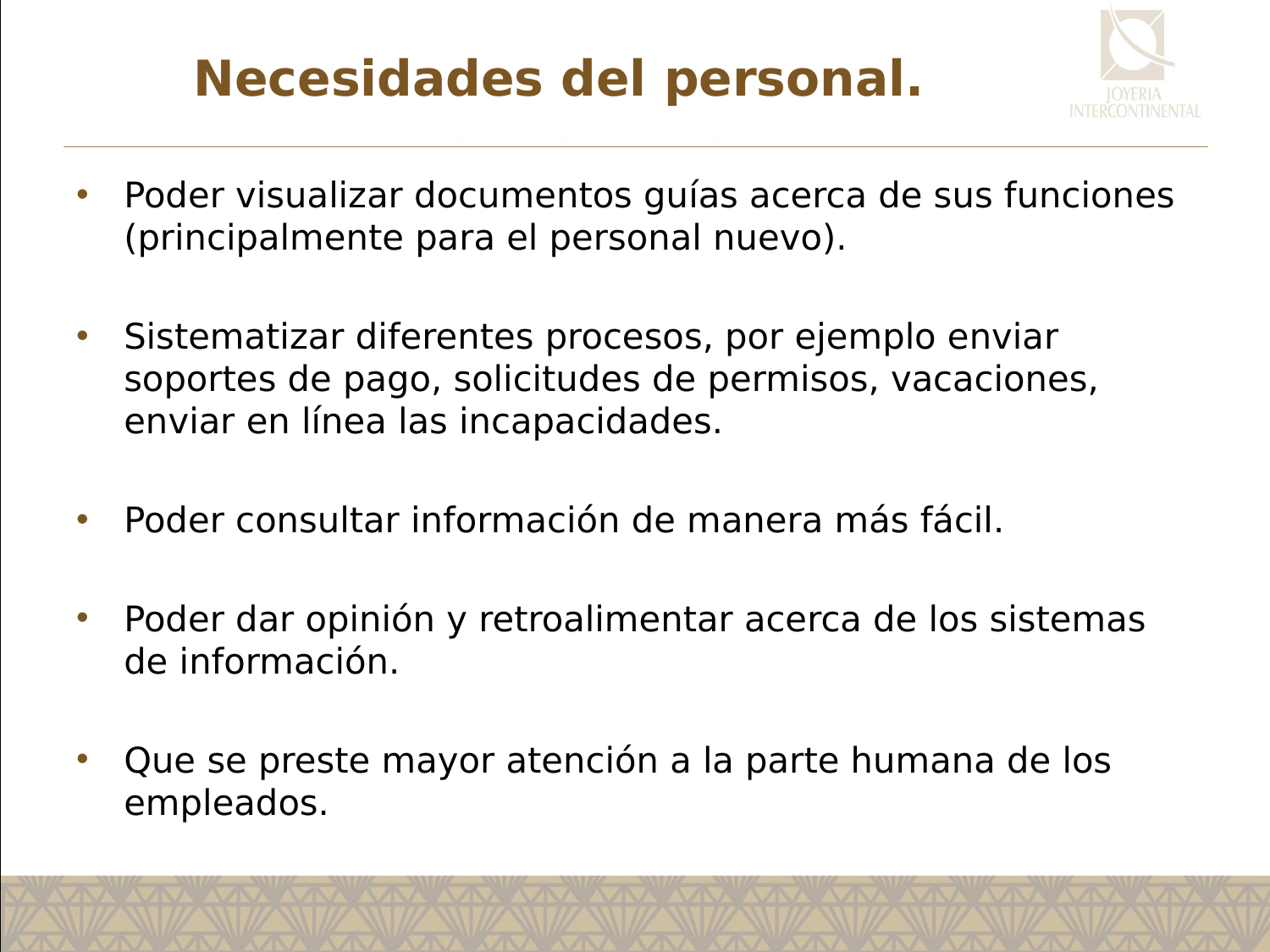

# Necesidades del personal.
Poder visualizar documentos guías acerca de sus funciones (principalmente para el personal nuevo).

Sistematizar diferentes procesos, por ejemplo enviar soportes de pago, solicitudes de permisos, vacaciones, enviar en línea las incapacidades.

Poder consultar información de manera más fácil.

Poder dar opinión y retroalimentar acerca de los sistemas de información.

Que se preste mayor atención a la parte humana de los empleados.